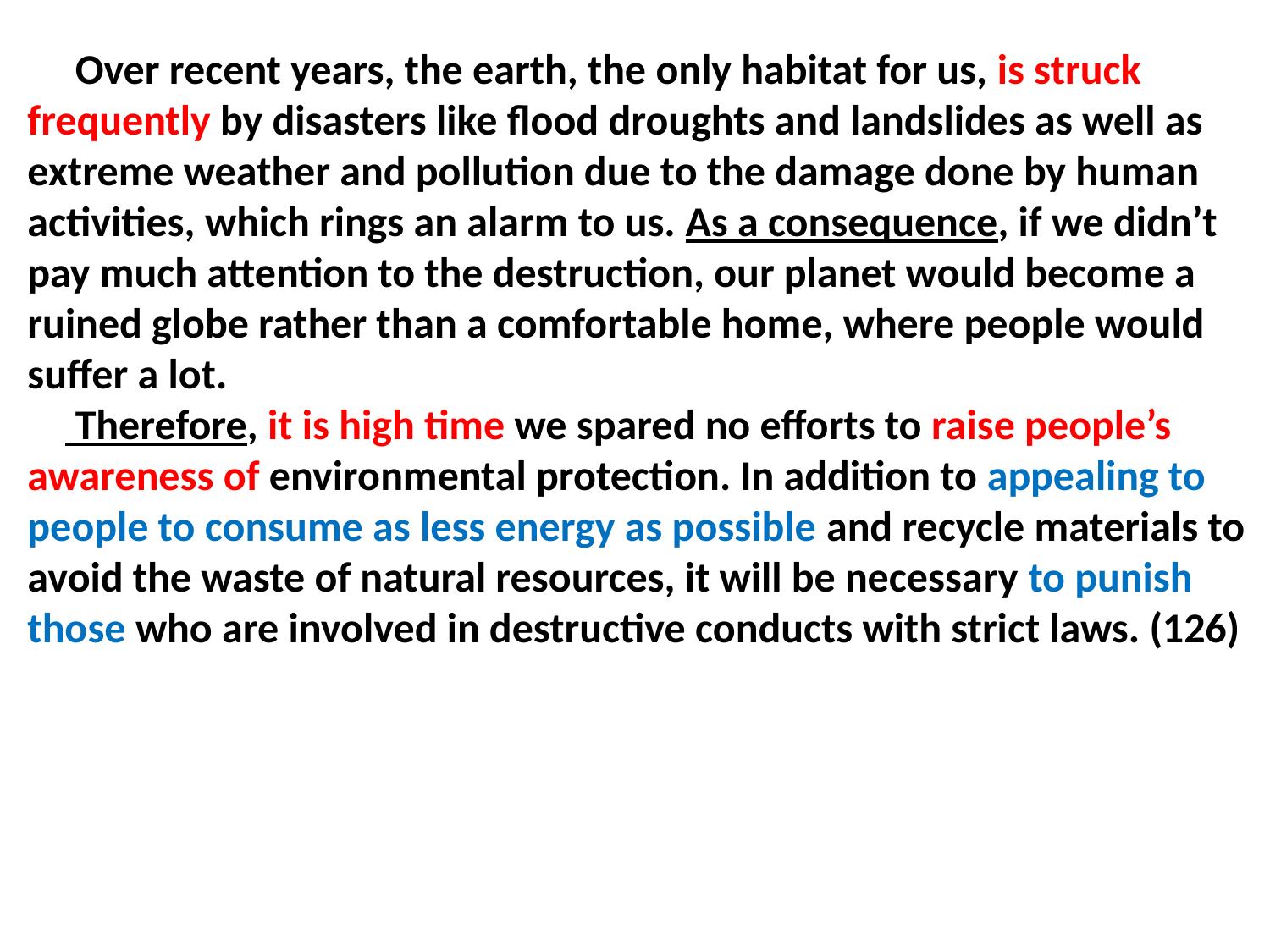

Over recent years, the earth, the only habitat for us, is struck frequently by disasters like flood droughts and landslides as well as extreme weather and pollution due to the damage done by human activities, which rings an alarm to us. As a consequence, if we didn’t pay much attention to the destruction, our planet would become a ruined globe rather than a comfortable home, where people would suffer a lot.
     Therefore, it is high time we spared no efforts to raise people’s awareness of environmental protection. In addition to appealing to people to consume as less energy as possible and recycle materials to avoid the waste of natural resources, it will be necessary to punish those who are involved in destructive conducts with strict laws. (126)